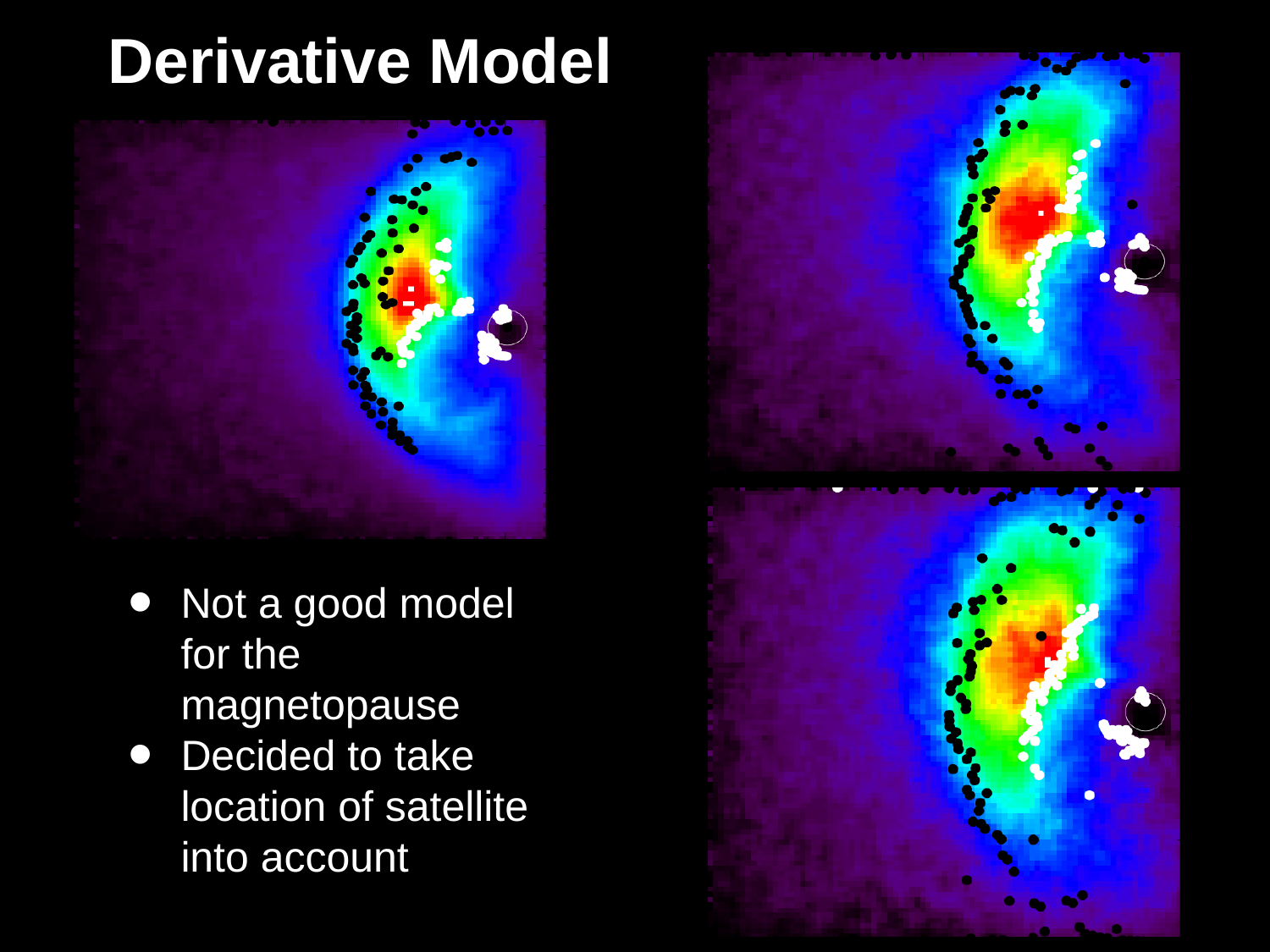

# Derivative Model

Not a good model for the magnetopause
Decided to take location of satellite into account